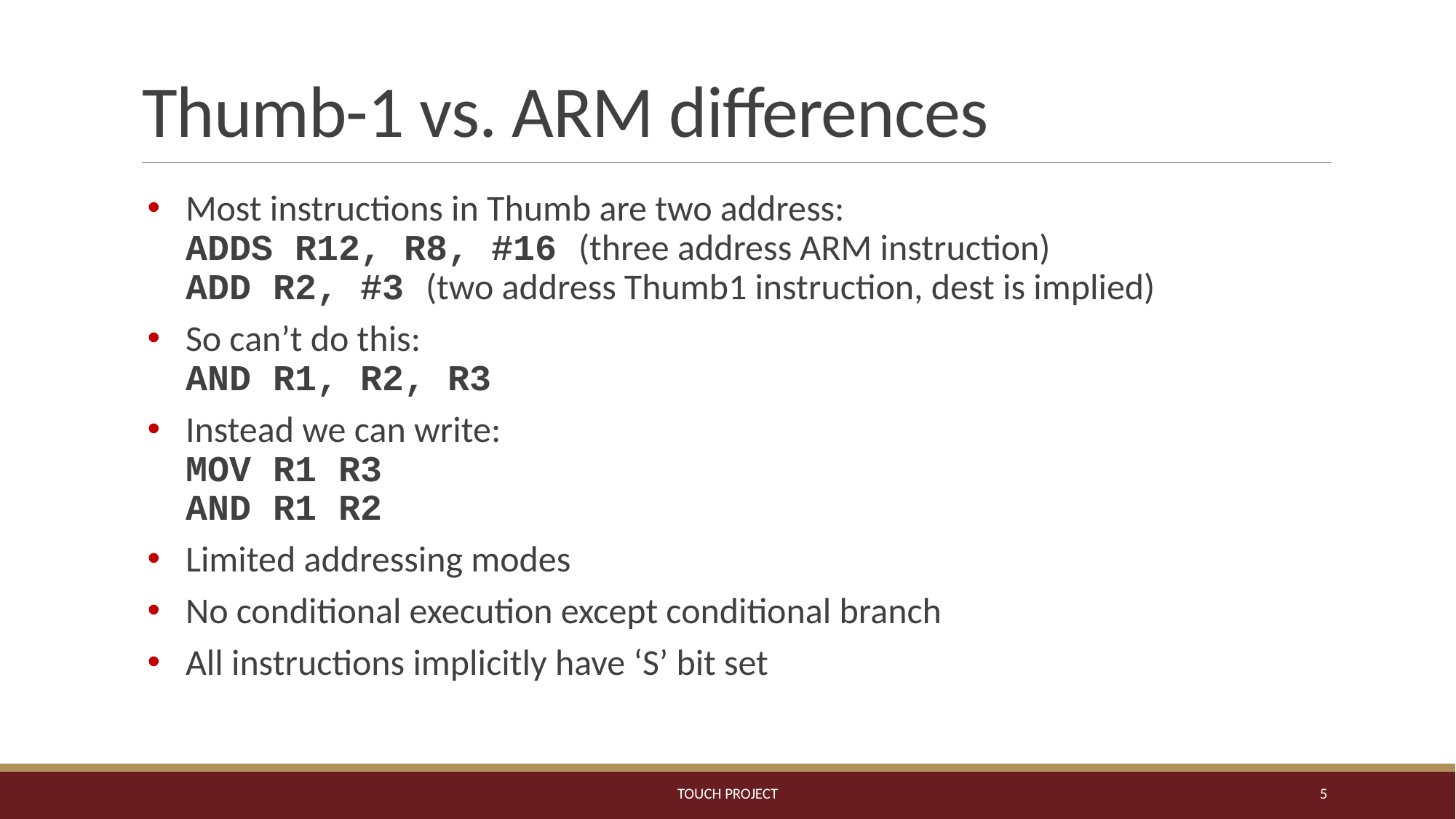

# Thumb-1 vs. ARM differences
Most instructions in Thumb are two address:
ADDS R12, R8, #16 (three address ARM instruction)
ADD R2, #3 (two address Thumb1 instruction, dest is implied)
So can’t do this:
AND R1, R2, R3
Instead we can write:
MOV R1 R3
AND R1 R2
Limited addressing modes
No conditional execution except conditional branch
All instructions implicitly have ‘S’ bit set

ToUCH Project
5